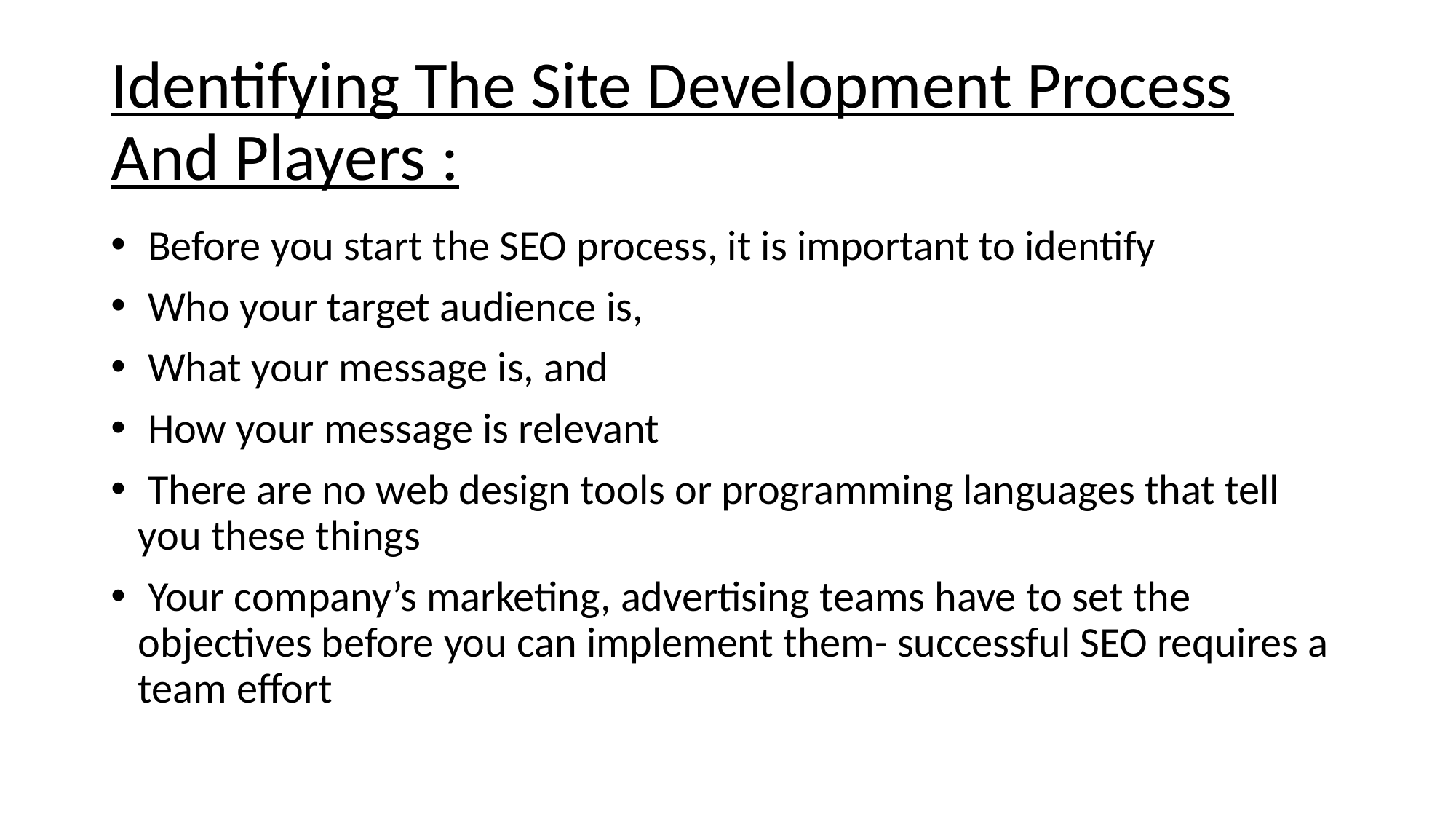

# Identifying The Site Development Process And Players :
 Before you start the SEO process, it is important to identify
 Who your target audience is,
 What your message is, and
 How your message is relevant
 There are no web design tools or programming languages that tell you these things
 Your company’s marketing, advertising teams have to set the objectives before you can implement them- successful SEO requires a team effort